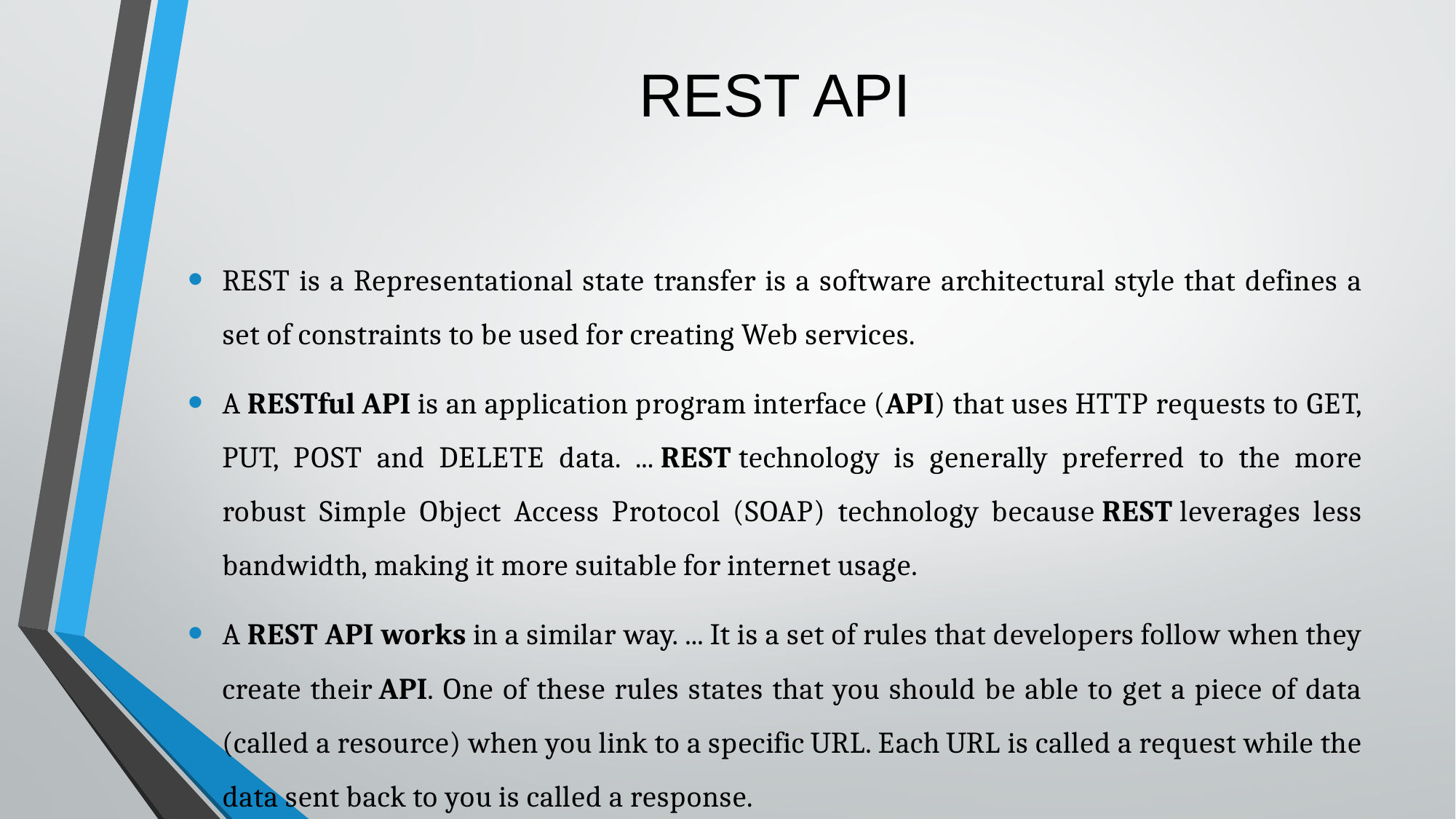

# REST API
REST is a Representational state transfer is a software architectural style that defines a set of constraints to be used for creating Web services.
A RESTful API is an application program interface (API) that uses HTTP requests to GET, PUT, POST and DELETE data. ... REST technology is generally preferred to the more robust Simple Object Access Protocol (SOAP) technology because REST leverages less bandwidth, making it more suitable for internet usage.
A REST API works in a similar way. ... It is a set of rules that developers follow when they create their API. One of these rules states that you should be able to get a piece of data (called a resource) when you link to a specific URL. Each URL is called a request while the data sent back to you is called a response.